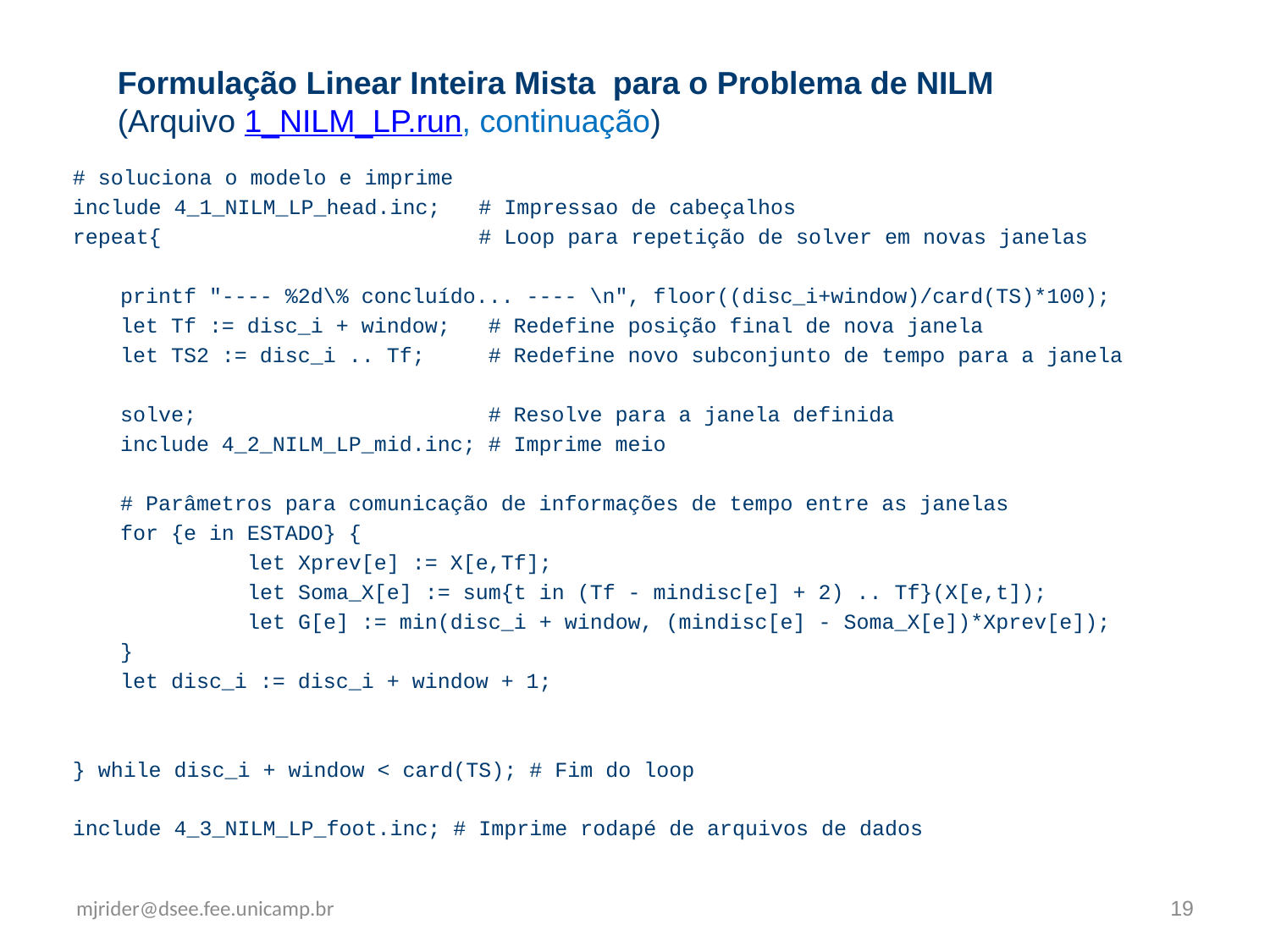

Formulação Linear Inteira Mista  para o Problema de NILM
(Arquivo 1_NILM_LP.run, continuação)
# soluciona o modelo e imprime
include 4_1_NILM_LP_head.inc;   # Impressao de cabeçalhos
repeat{                         # Loop para repetição de solver em novas janelas

	printf "---- %2d\% concluído... ---- \n", floor((disc_i+window)/card(TS)*100);
	let Tf := disc_i + window;   # Redefine posição final de nova janela
	let TS2 := disc_i .. Tf;     # Redefine novo subconjunto de tempo para a janela

	solve;                       # Resolve para a janela definida
	include 4_2_NILM_LP_mid.inc; # Imprime meio

	# Parâmetros para comunicação de informações de tempo entre as janelas
	for {e in ESTADO} {
		let Xprev[e] := X[e,Tf];
		let Soma_X[e] := sum{t in (Tf - mindisc[e] + 2) .. Tf}(X[e,t]);
		let G[e] := min(disc_i + window, (mindisc[e] - Soma_X[e])*Xprev[e]);
	}
	let disc_i := disc_i + window + 1;

} while disc_i + window < card(TS); # Fim do loop

include 4_3_NILM_LP_foot.inc; # Imprime rodapé de arquivos de dados
mjrider@dsee.fee.unicamp.br
19